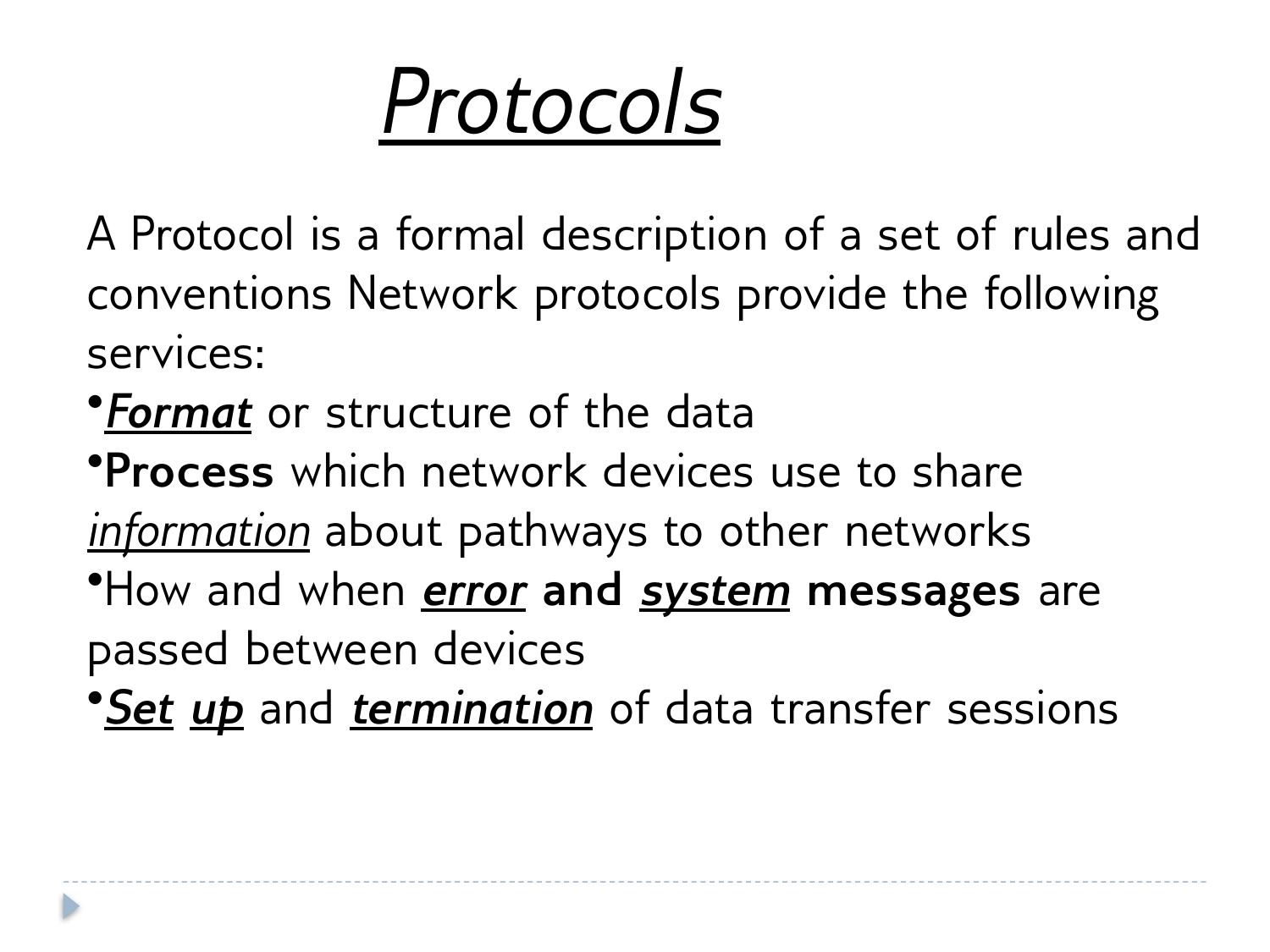

Protocols
A Protocol is a formal description of a set of rules and conventions Network protocols provide the following services:
Format or structure of the data
Process which network devices use to share information about pathways to other networks
How and when error and system messages are passed between devices
Set up and termination of data transfer sessions